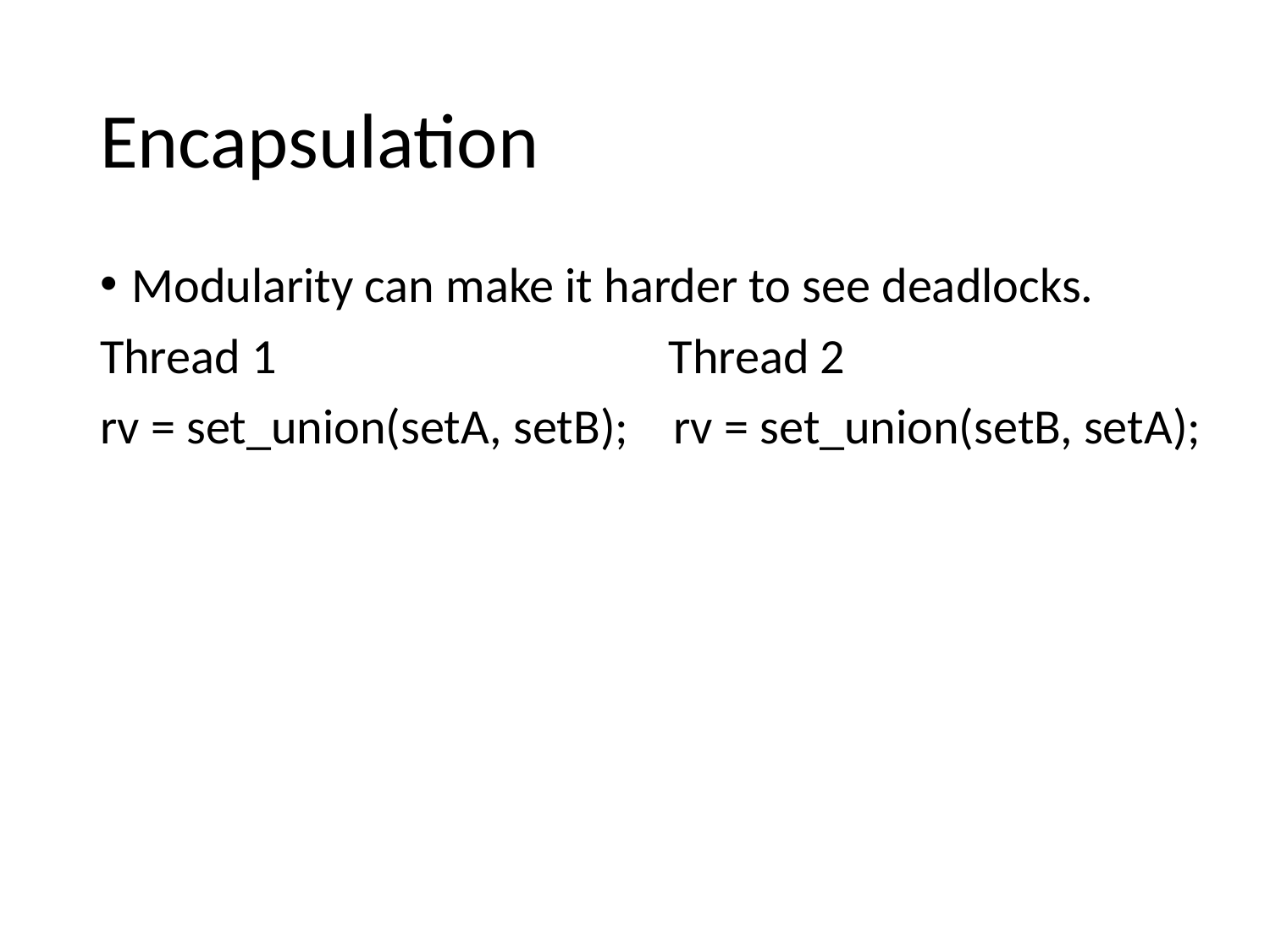

# Encapsulation
Modularity can make it harder to see deadlocks.
Thread 1                                   Thread 2
rv = set_union(setA, setB);    rv = set_union(setB, setA);